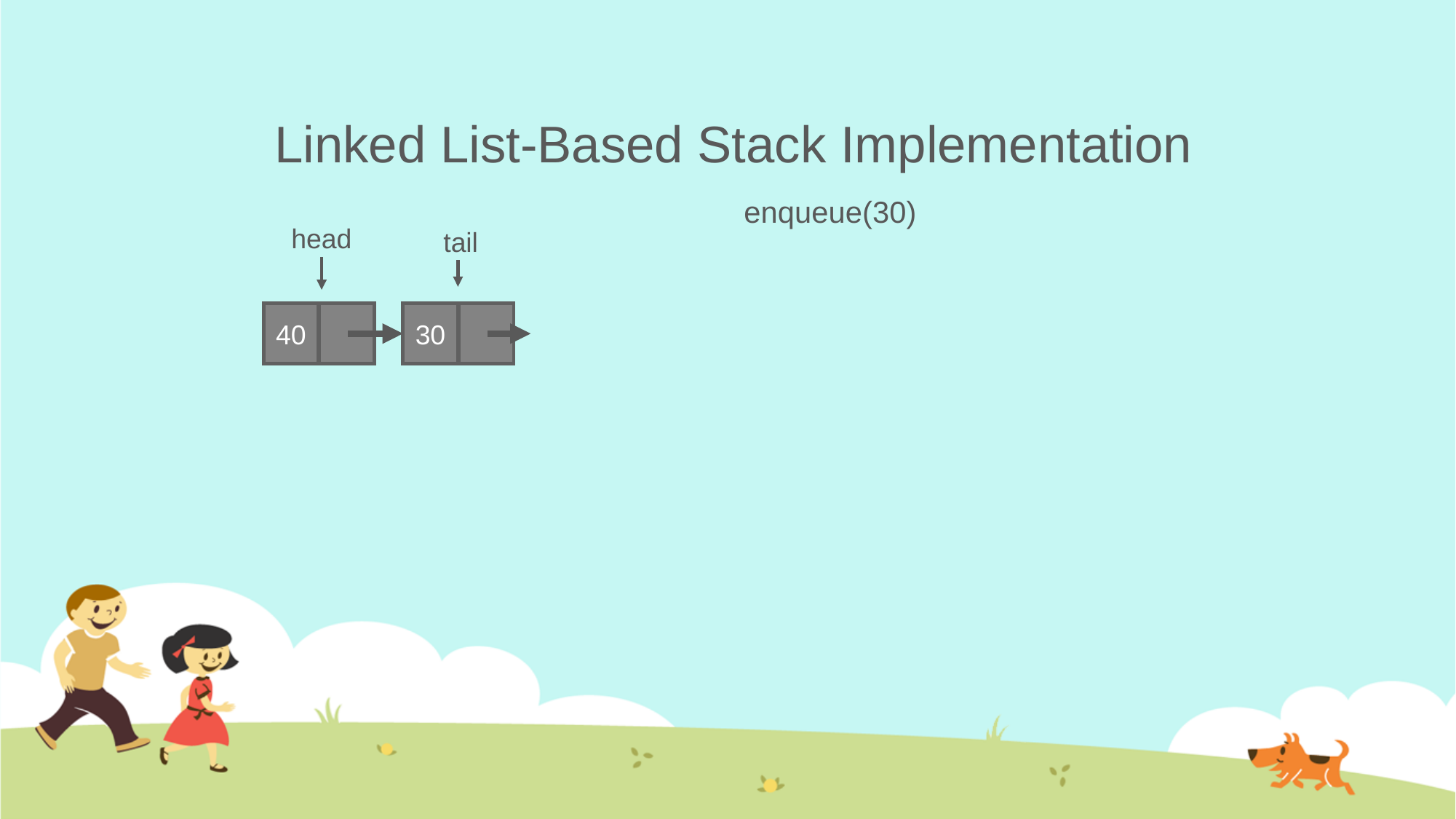

# Linked List-Based Stack Implementation
enqueue(30)
head
tail

30
40